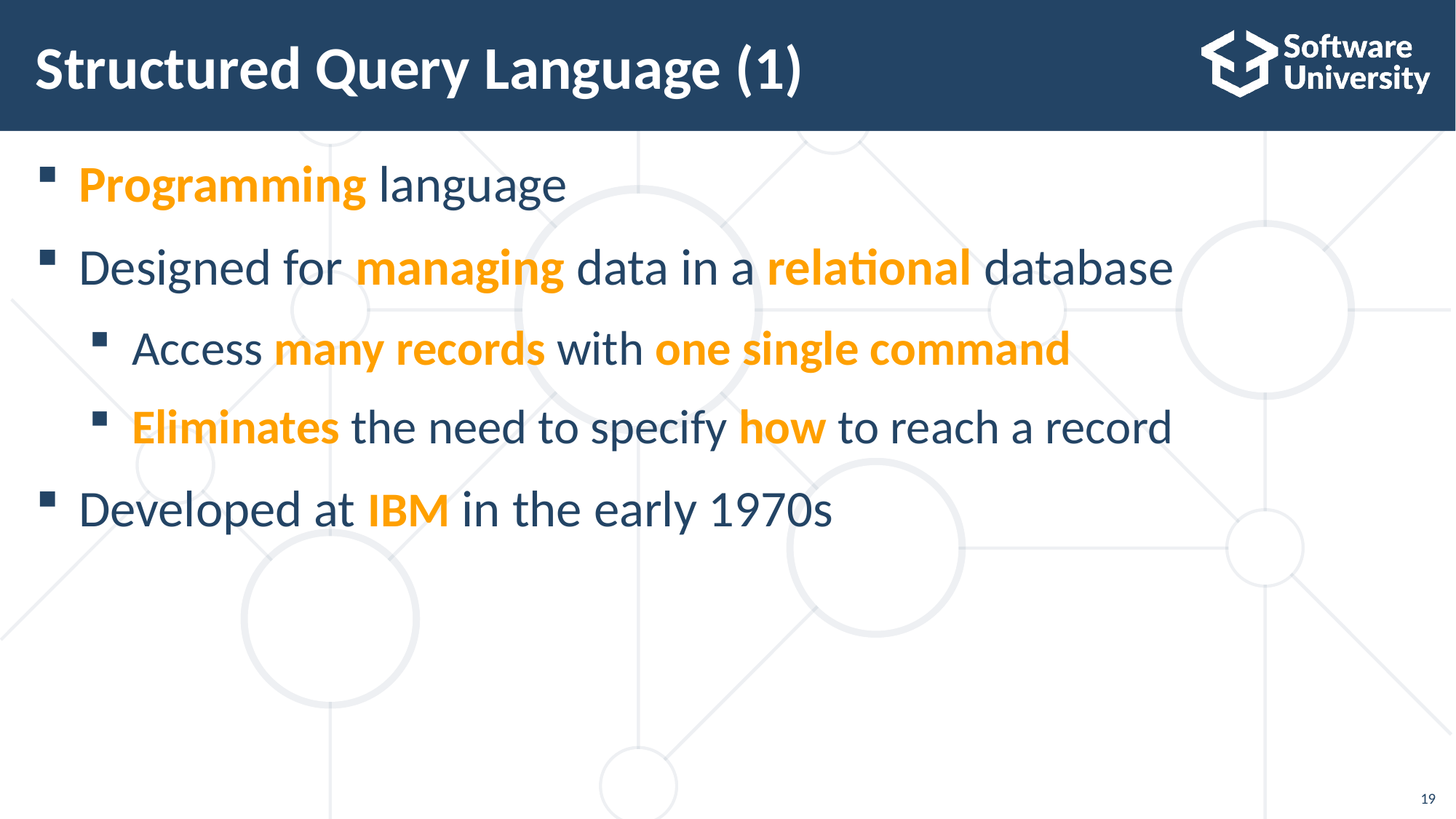

# Structured Query Language (1)
Programming language
Designed for managing data in a relational database
Access many records with one single command
Eliminates the need to specify how to reach a record
Developed at IBM in the early 1970s
19